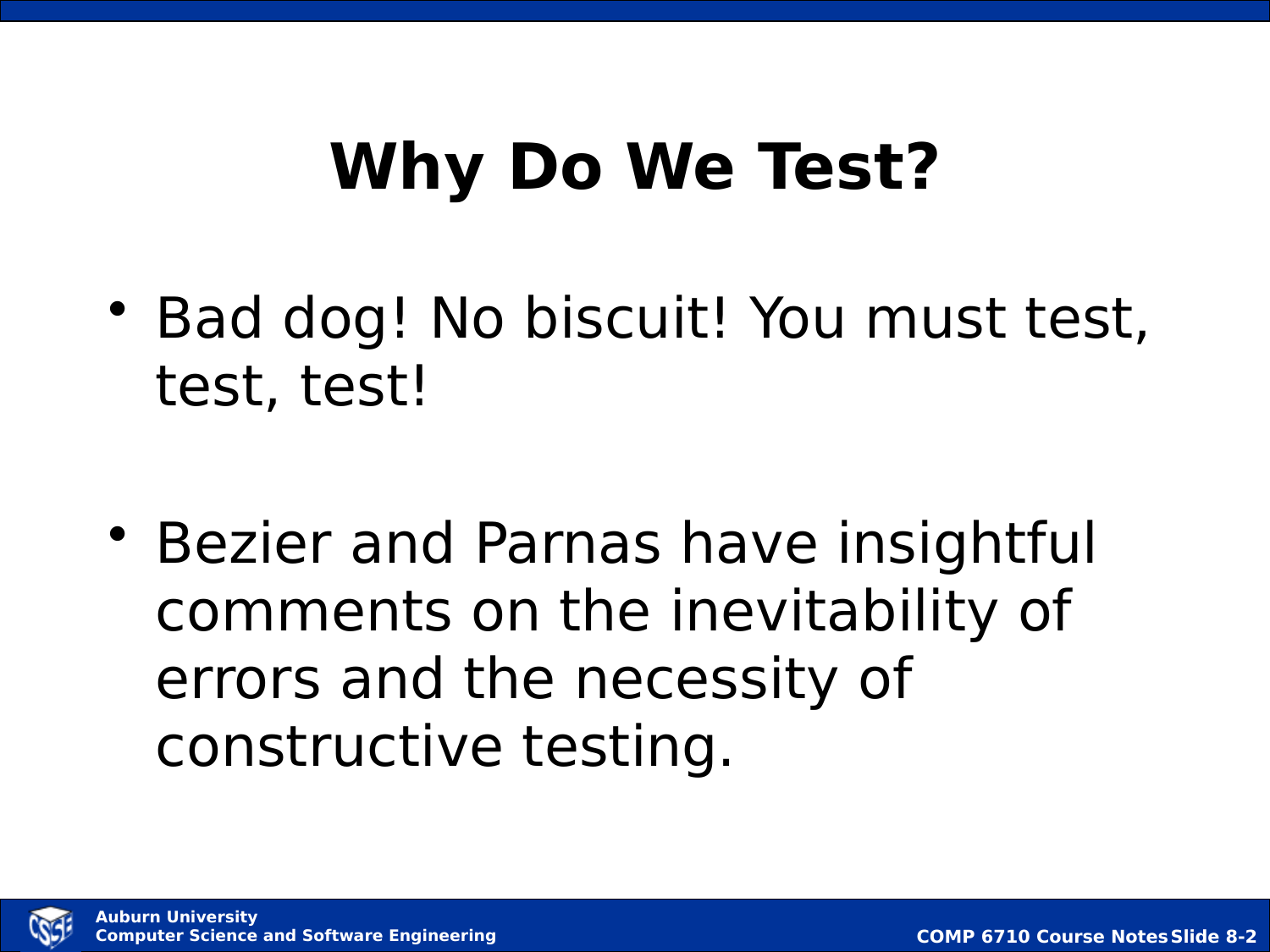

# Why Do We Test?
Bad dog! No biscuit! You must test, test, test!

Bezier and Parnas have insightful comments on the inevitability of errors and the necessity of constructive testing.